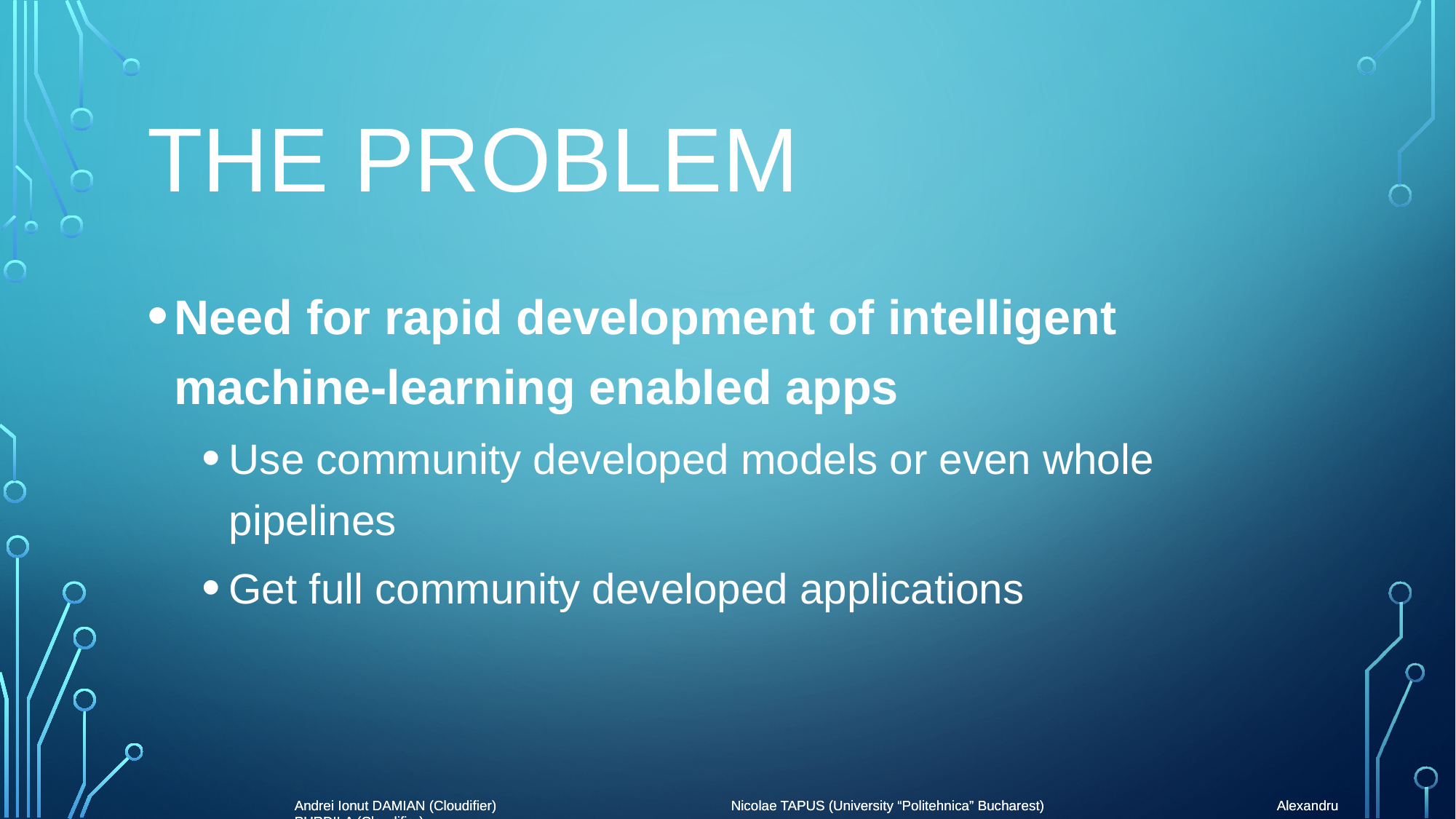

# The problem
Need for rapid development of intelligent machine-learning enabled apps
Use community developed models or even whole pipelines
Get full community developed applications